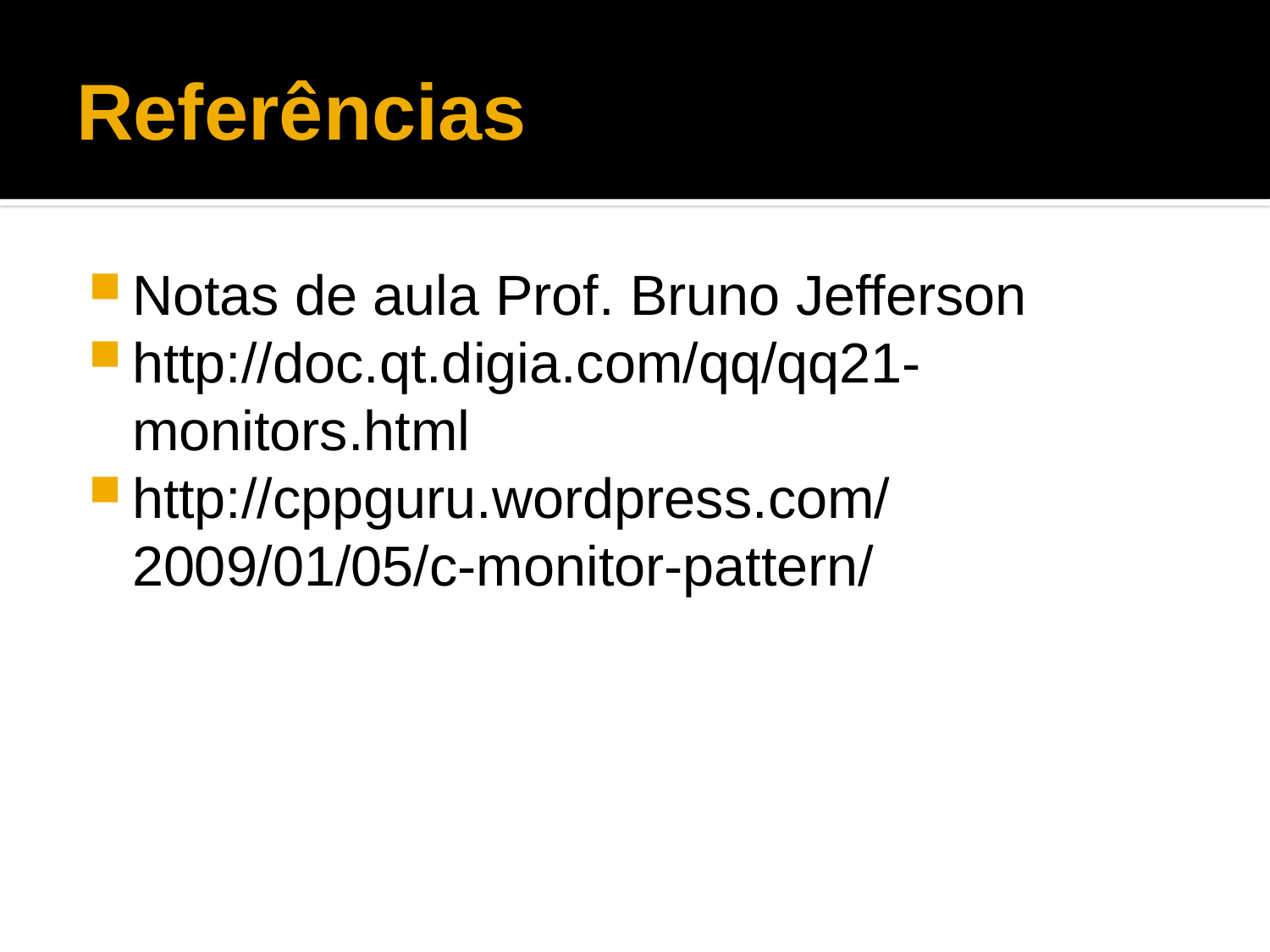

# Referências
Notas de aula Prof. Bruno Jefferson
http://doc.qt.digia.com/qq/qq21-monitors.html
http://cppguru.wordpress.com/2009/01/05/c-monitor-pattern/